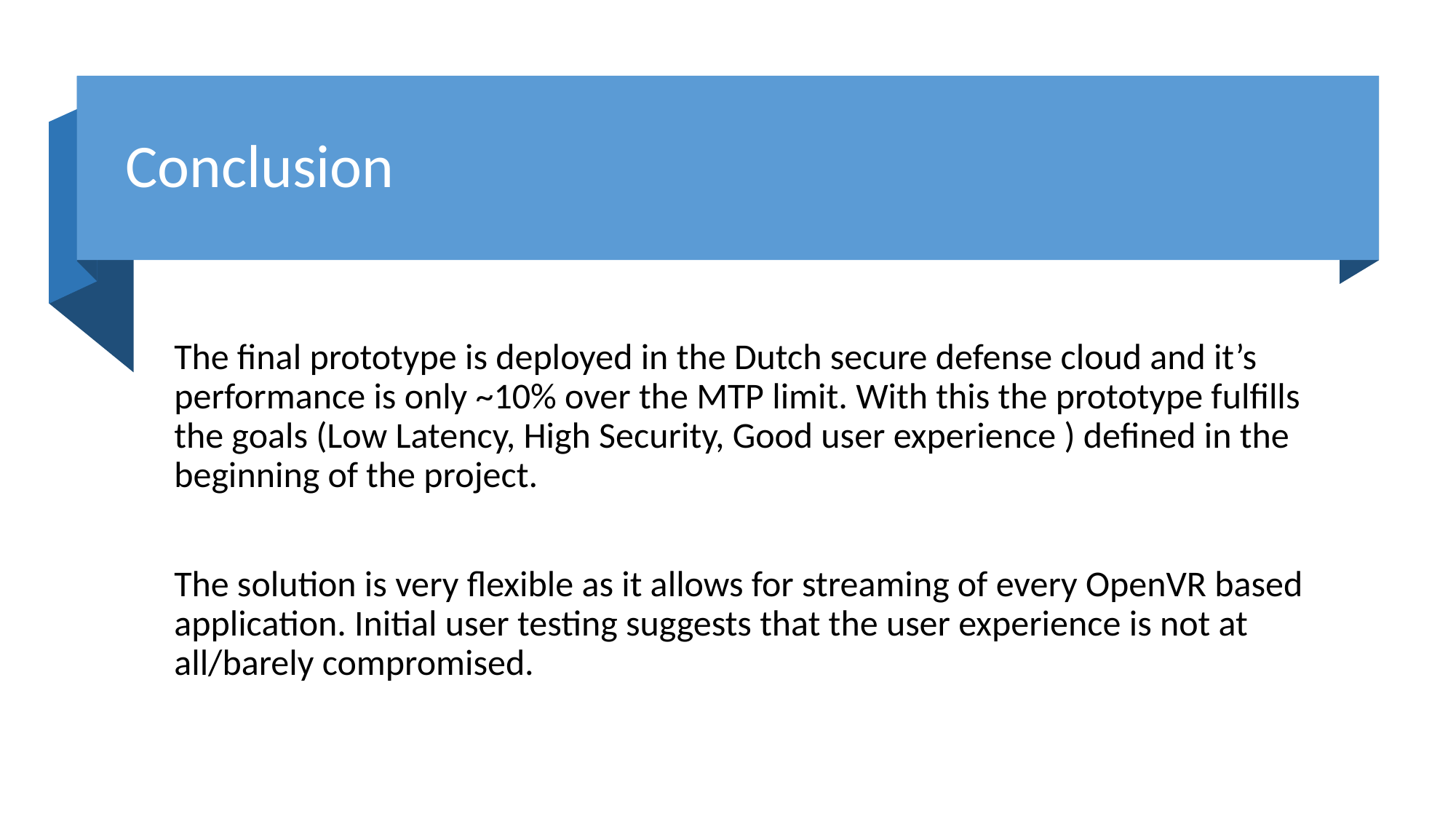

# Conclusion

The final prototype is deployed in the Dutch secure defense cloud and it’s performance is only ~10% over the MTP limit. With this the prototype fulfills the goals (Low Latency, High Security, Good user experience ) defined in the beginning of the project.

The solution is very flexible as it allows for streaming of every OpenVR based application. Initial user testing suggests that the user experience is not at all/barely compromised.